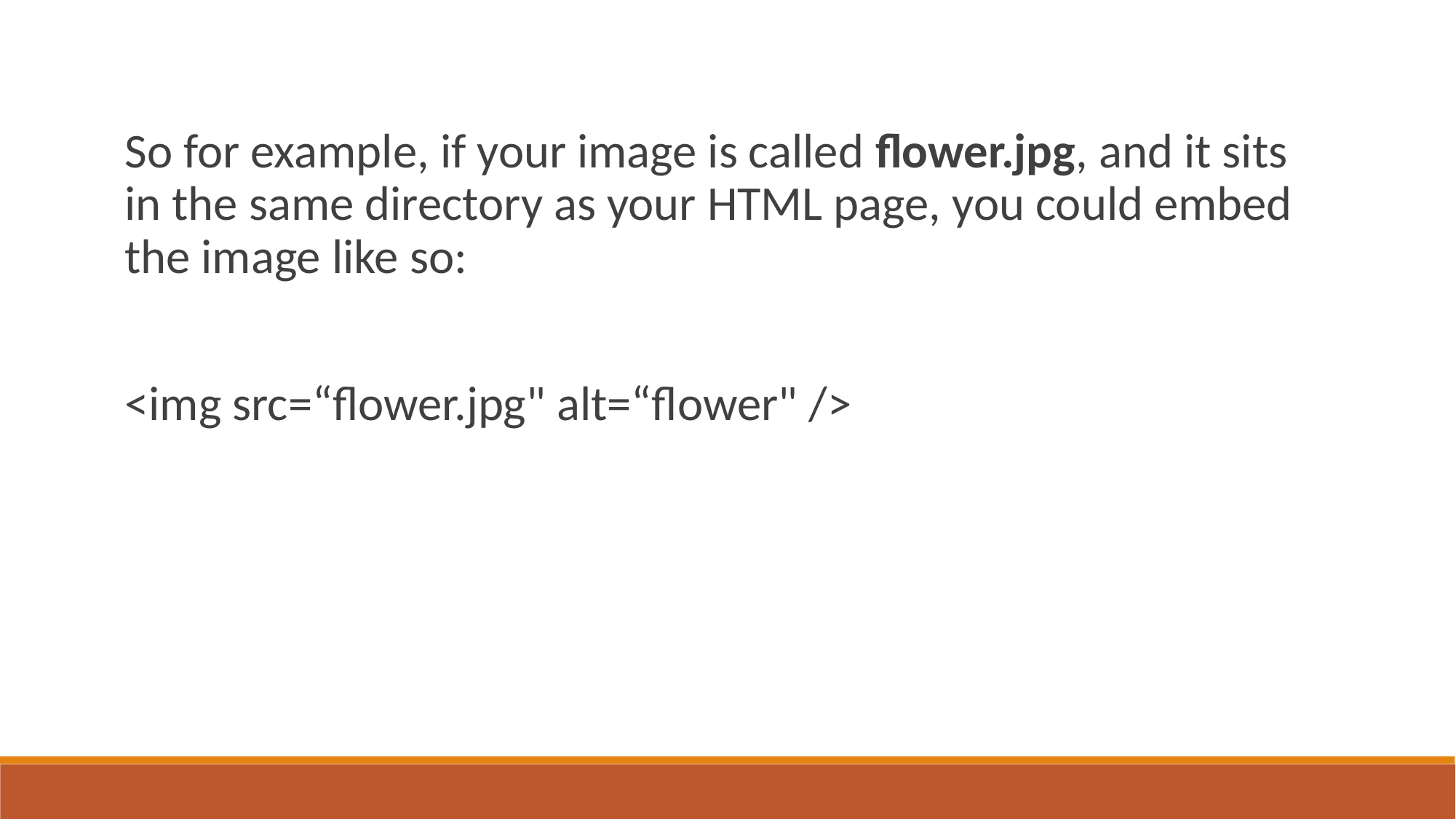

So for example, if your image is called flower.jpg, and it sits in the same directory as your HTML page, you could embed the image like so:

<img src=“flower.jpg" alt=“flower" />